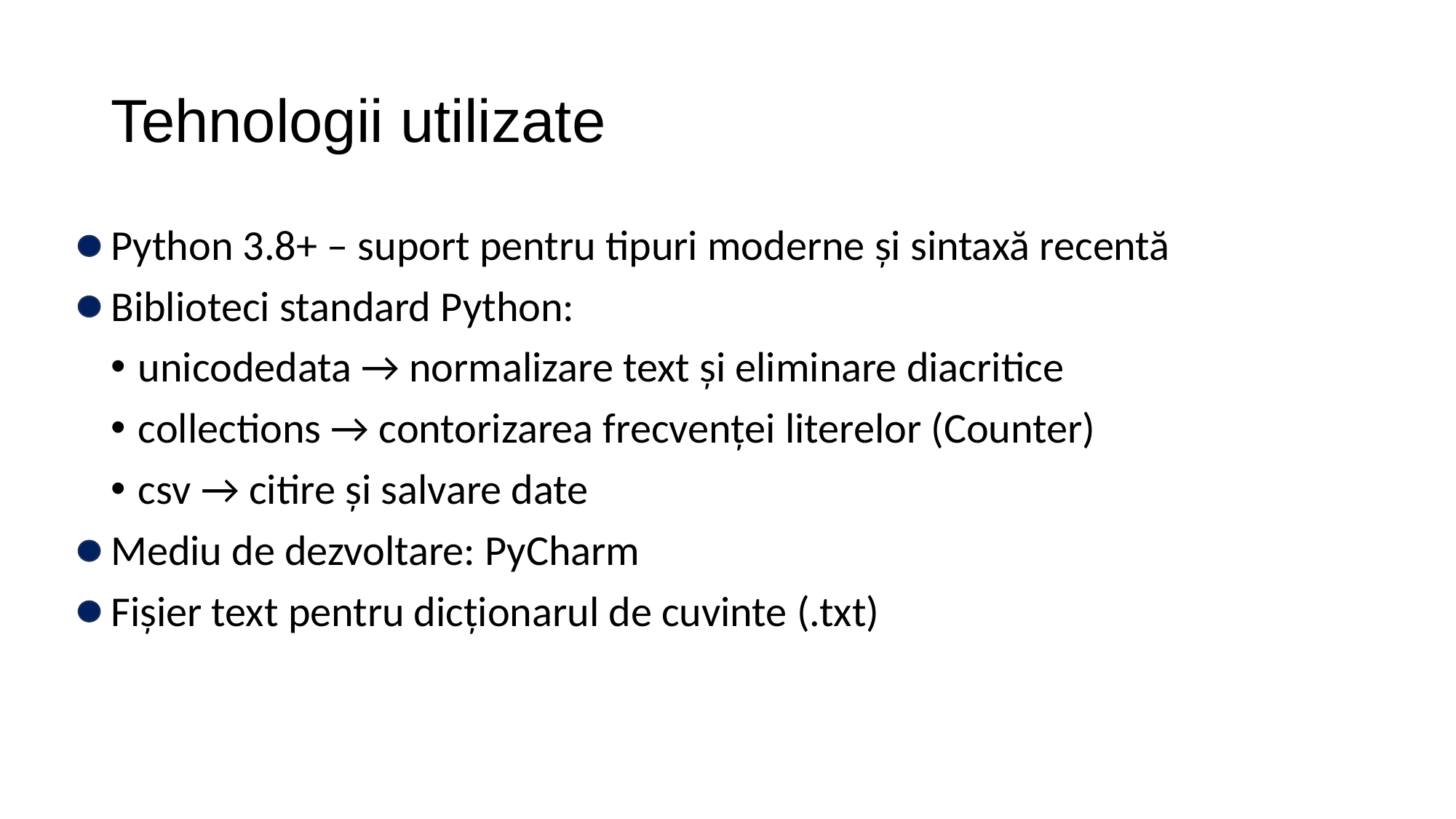

# Tehnologii utilizate
Python 3.8+ – suport pentru tipuri moderne și sintaxă recentă
Biblioteci standard Python:
unicodedata → normalizare text și eliminare diacritice
collections → contorizarea frecvenței literelor (Counter)
csv → citire și salvare date
Mediu de dezvoltare: PyCharm
Fișier text pentru dicționarul de cuvinte (.txt)